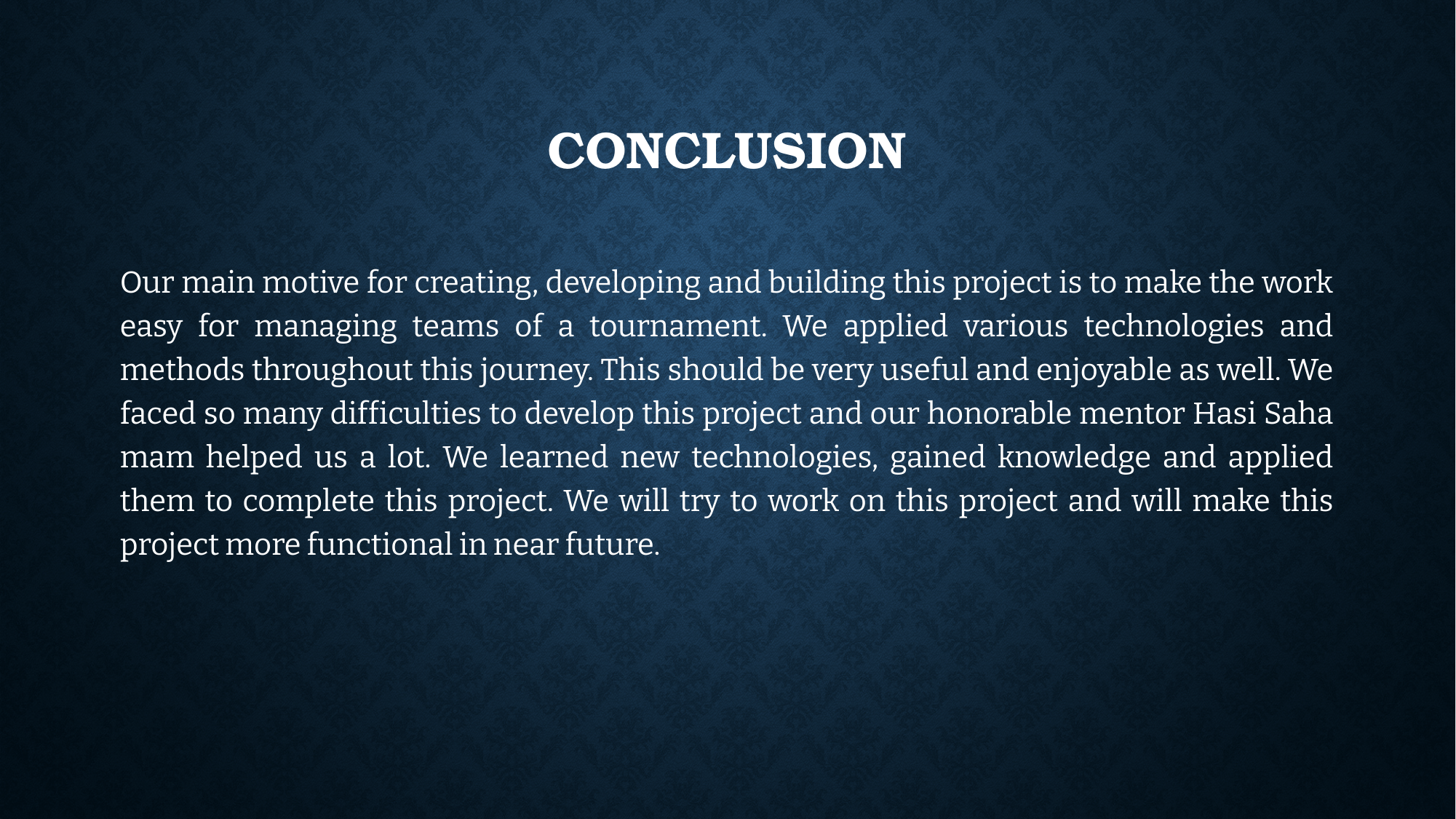

# Conclusion
Our main motive for creating, developing and building this project is to make the work easy for managing teams of a tournament. We applied various technologies and methods throughout this journey. This should be very useful and enjoyable as well. We faced so many difficulties to develop this project and our honorable mentor Hasi Saha mam helped us a lot. We learned new technologies, gained knowledge and applied them to complete this project. We will try to work on this project and will make this project more functional in near future.